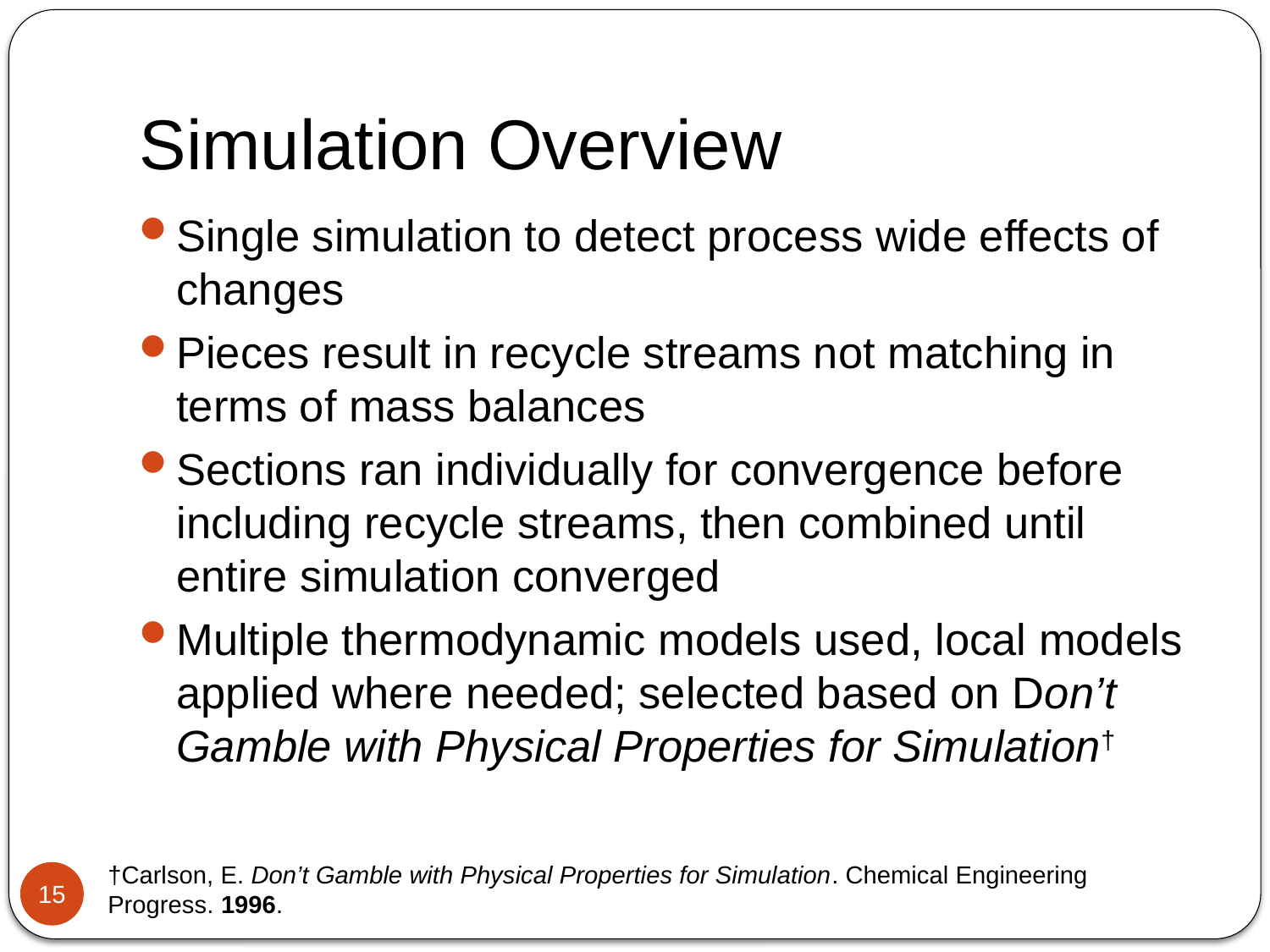

# Simulation Overview
Single simulation to detect process wide effects of changes
Pieces result in recycle streams not matching in terms of mass balances
Sections ran individually for convergence before including recycle streams, then combined until entire simulation converged
Multiple thermodynamic models used, local models applied where needed; selected based on Don’t Gamble with Physical Properties for Simulation†
†Carlson, E. Don’t Gamble with Physical Properties for Simulation. Chemical Engineering Progress. 1996.
15